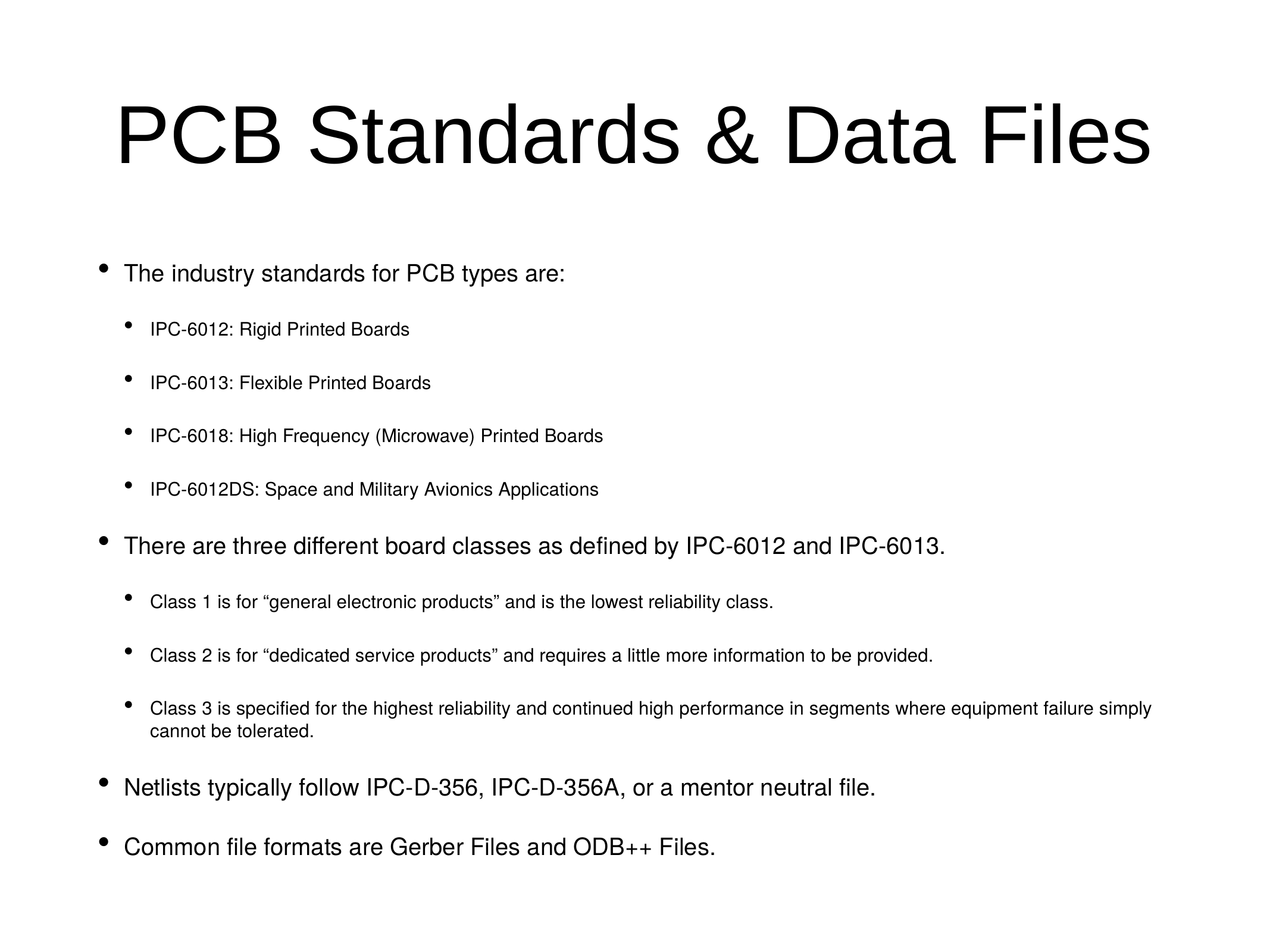

# PCB Standards & Data Files
The industry standards for PCB types are:
IPC-6012: Rigid Printed Boards
IPC-6013: Flexible Printed Boards
IPC-6018: High Frequency (Microwave) Printed Boards
IPC-6012DS: Space and Military Avionics Applications
There are three different board classes as defined by IPC-6012 and IPC-6013.
Class 1 is for “general electronic products” and is the lowest reliability class.
Class 2 is for “dedicated service products” and requires a little more information to be provided.
Class 3 is specified for the highest reliability and continued high performance in segments where equipment failure simply cannot be tolerated.
Netlists typically follow IPC-D-356, IPC-D-356A, or a mentor neutral file.
Common file formats are Gerber Files and ODB++ Files.